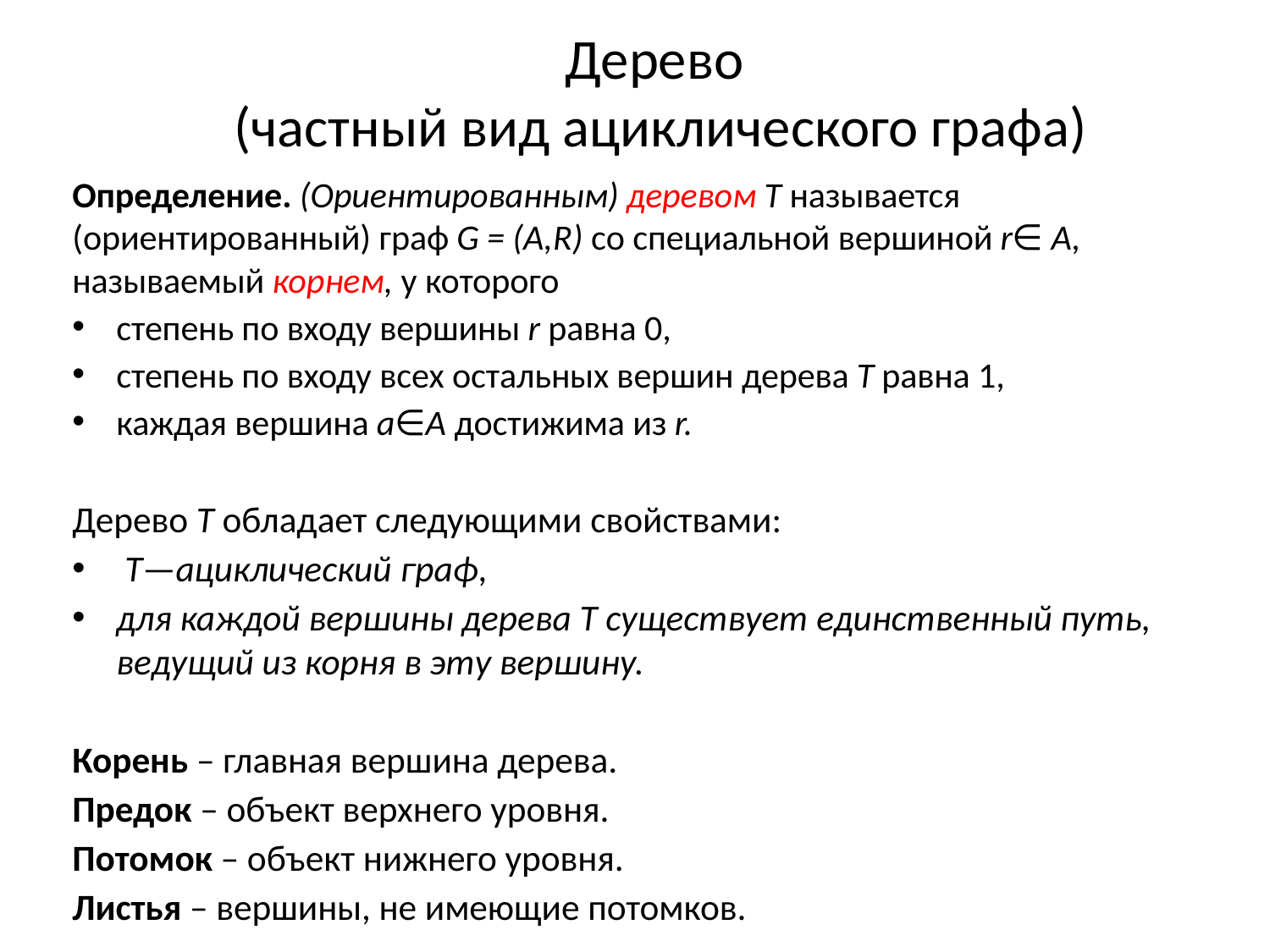

# Дерево (частный вид ациклического графа)
Определение. (Ориентированным) деревом Т называется (ориентированный) граф G = (А,R) со специальной вершиной r∈ А, называемый корнем, у которого
степень по входу вершины r равна 0,
степень по входу всех остальных вершин дерева Т равна 1,
каждая вершина а∈А достижима из r.

Дерево Т обладает следующими свойствами:
 Т—ациклический граф,
для каждой вершины дерева Т существует единственный путь, ведущий из корня в эту вершину.

Корень – главная вершина дерева.
Предок – объект верхнего уровня.
Потомок – объект нижнего уровня.
Листья – вершины, не имеющие потомков.